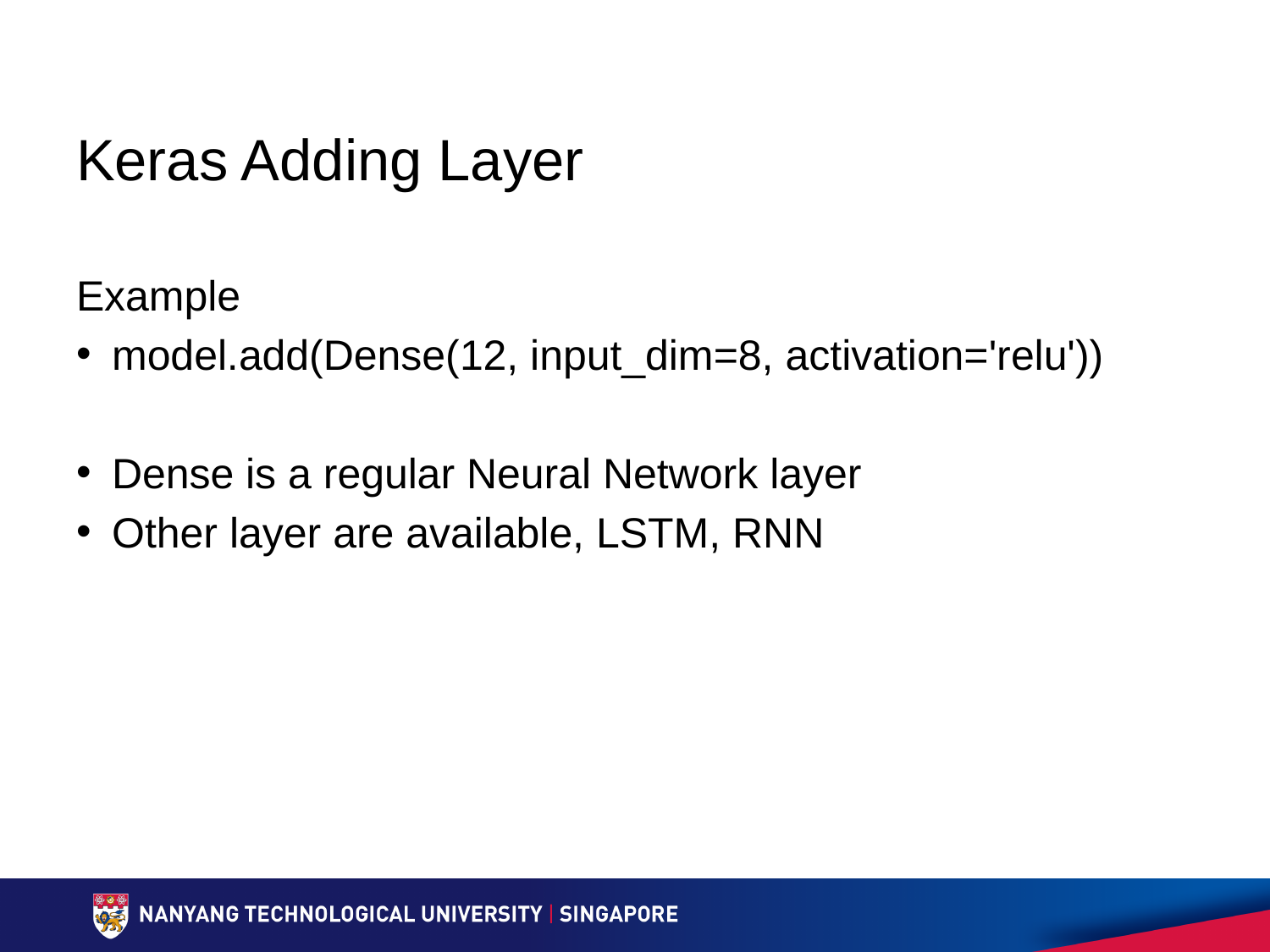

# Keras Adding Layer
Example
model.add(Dense(12, input_dim=8, activation='relu'))

Dense is a regular Neural Network layer
Other layer are available, LSTM, RNN